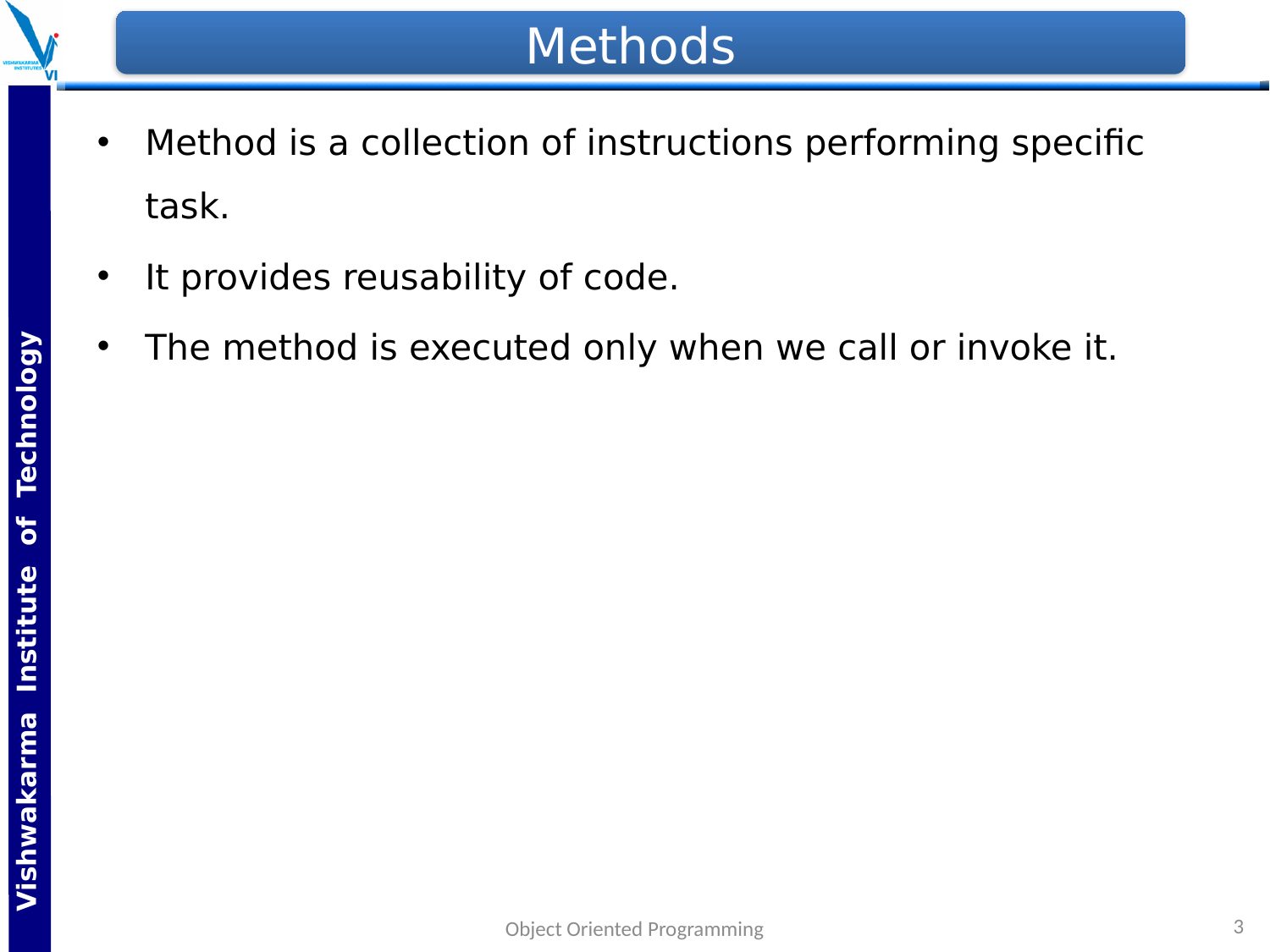

# Methods
Method is a collection of instructions performing specific task.
It provides reusability of code.
The method is executed only when we call or invoke it.
3
Object Oriented Programming